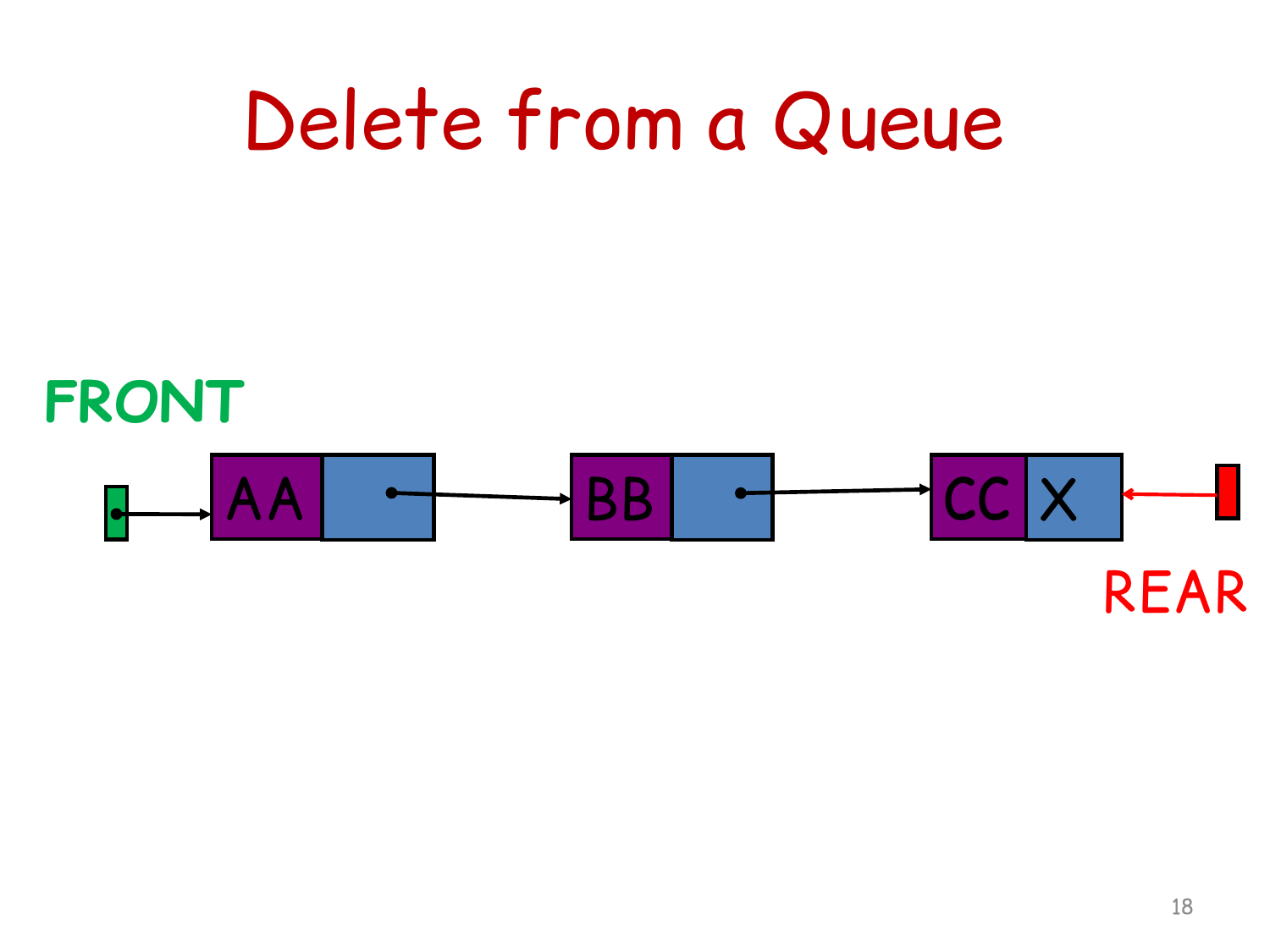

# Delete from a Queue
FRONT
AA

BB

CC
X

REAR
18